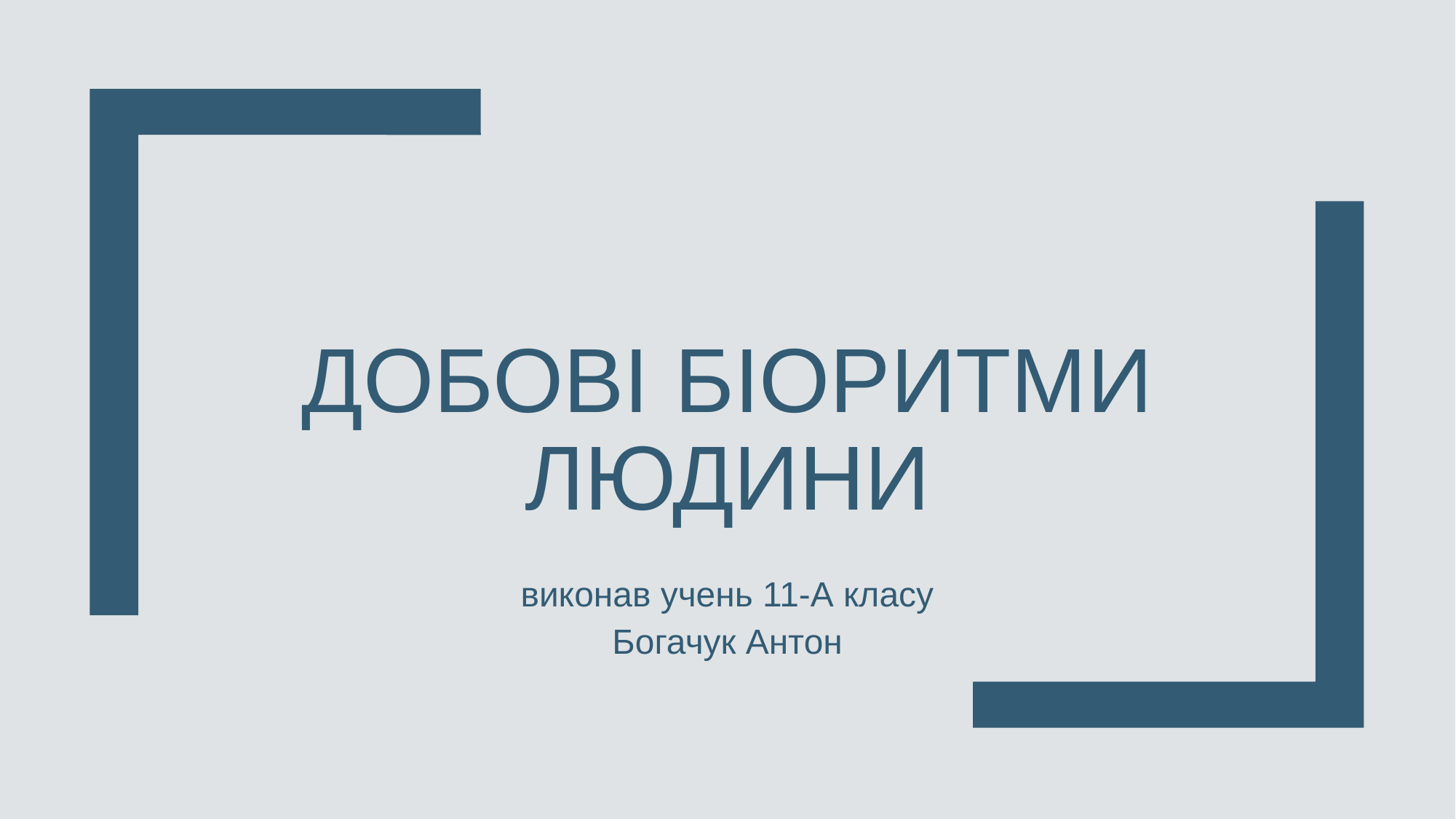

# Добові біоритми людини
виконав учень 11-А класу
Богачук Антон